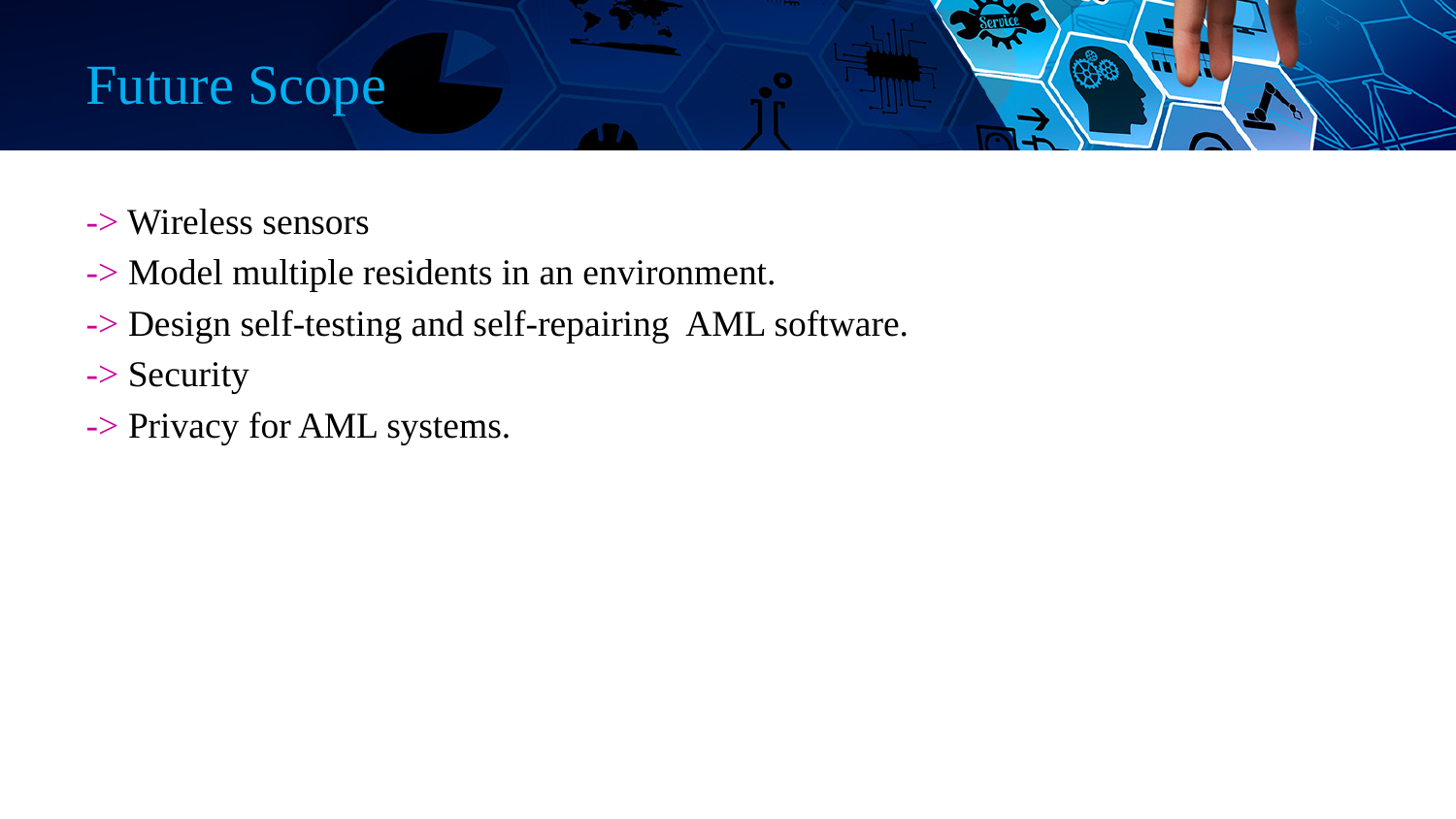

# Future Scope
-> Wireless sensors
-> Model multiple residents in an environment.
-> Design self-testing and self-repairing  AML software.
-> Security
-> Privacy for AML systems.